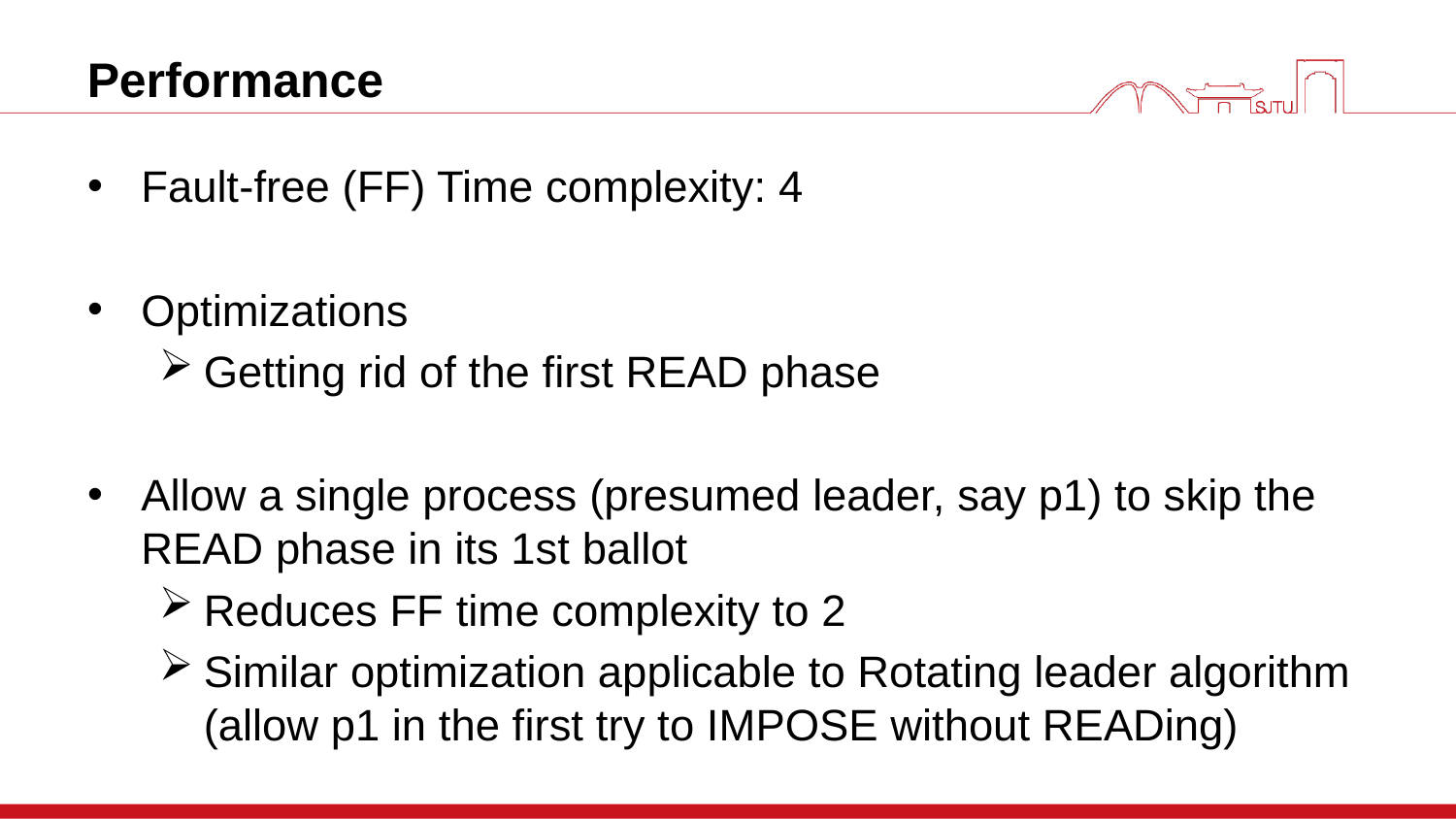

# Performance
Fault-free (FF) Time complexity: 4

Optimizations
Getting rid of the first READ phase

Allow a single process (presumed leader, say p1) to skip the READ phase in its 1st ballot
Reduces FF time complexity to 2
Similar optimization applicable to Rotating leader algorithm (allow p1 in the first try to IMPOSE without READing)